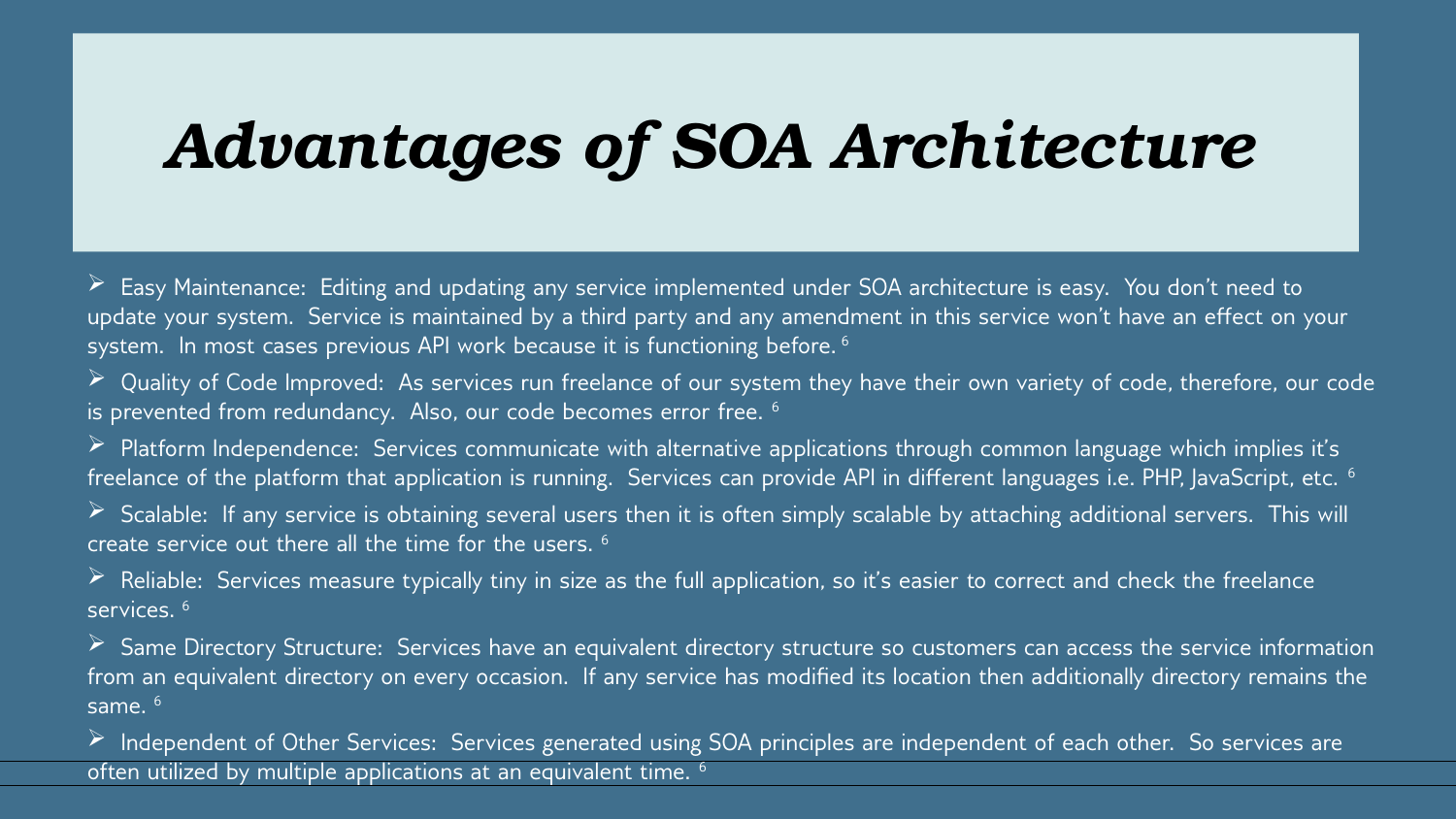

Advantages of SOA Architecture
  Easy Maintenance:  Editing and updating any service implemented under SOA architecture is easy.  You don’t need to update your system.  Service is maintained by a third party and any amendment in this service won’t have an effect on your system.  In most cases previous API work because it is functioning before. 6
  Quality of Code Improved:  As services run freelance of our system they have their own variety of code, therefore, our code is prevented from redundancy.  Also, our code becomes error free. 6
  Platform Independence:  Services communicate with alternative applications through common language which implies it’s freelance of the platform that application is running.  Services can provide API in different languages i.e. PHP, JavaScript, etc. 6
  Scalable:  If any service is obtaining several users then it is often simply scalable by attaching additional servers.  This will create service out there all the time for the users. 6
  Reliable:  Services measure typically tiny in size as the full application, so it’s easier to correct and check the freelance services. 6
  Same Directory Structure:  Services have an equivalent directory structure so customers can access the service information from an equivalent directory on every occasion.  If any service has modified its location then additionally directory remains the same. 6
  Independent of Other Services:  Services generated using SOA principles are independent of each other.  So services are often utilized by multiple applications at an equivalent time. 6